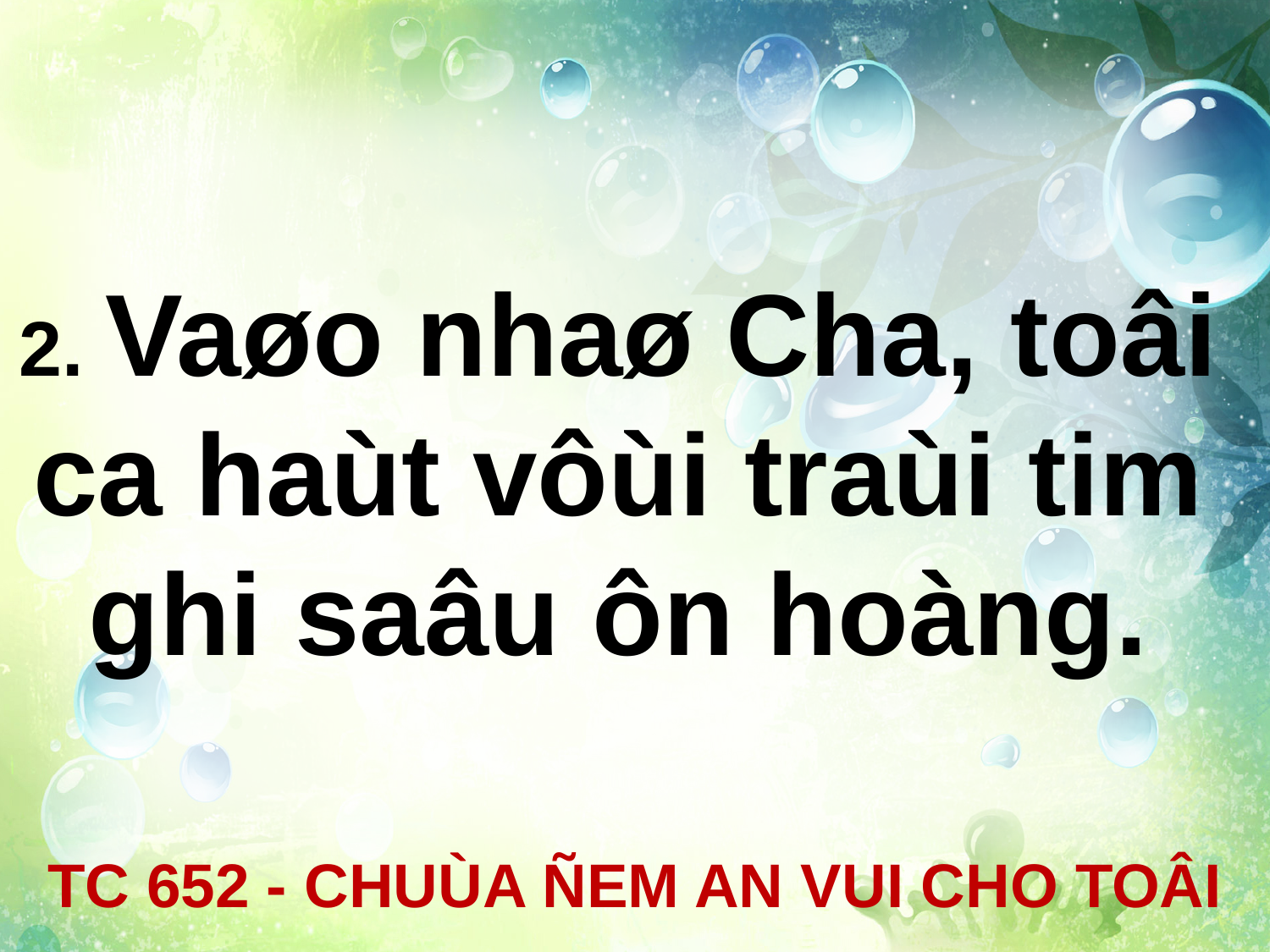

2. Vaøo nhaø Cha, toâi
ca haùt vôùi traùi tim
ghi saâu ôn hoàng.
TC 652 - CHUÙA ÑEM AN VUI CHO TOÂI